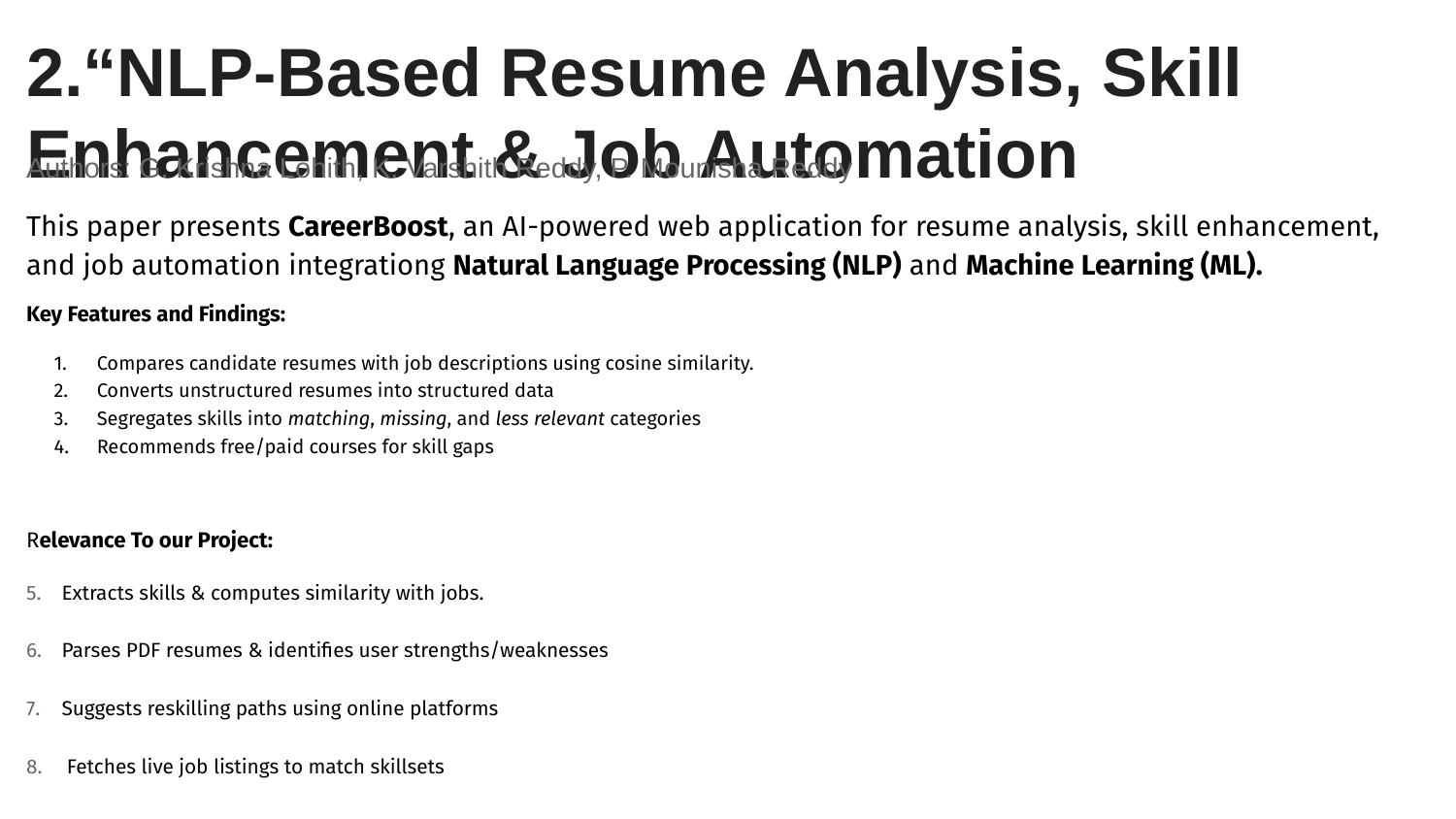

# 2.“NLP-Based Resume Analysis, Skill Enhancement & Job Automation
|  |
| --- |
Authors: G. Krishna Lohith, K. Varshith Reddy, P. Mounisha Reddy
This paper presents CareerBoost, an AI-powered web application for resume analysis, skill enhancement, and job automation integrationg Natural Language Processing (NLP) and Machine Learning (ML).
Key Features and Findings:
Compares candidate resumes with job descriptions using cosine similarity.
Converts unstructured resumes into structured data
Segregates skills into matching, missing, and less relevant categories
Recommends free/paid courses for skill gaps

Relevance To our Project:

Extracts skills & computes similarity with jobs.

Parses PDF resumes & identifies user strengths/weaknesses

Suggests reskilling paths using online platforms

 Fetches live job listings to match skillsets